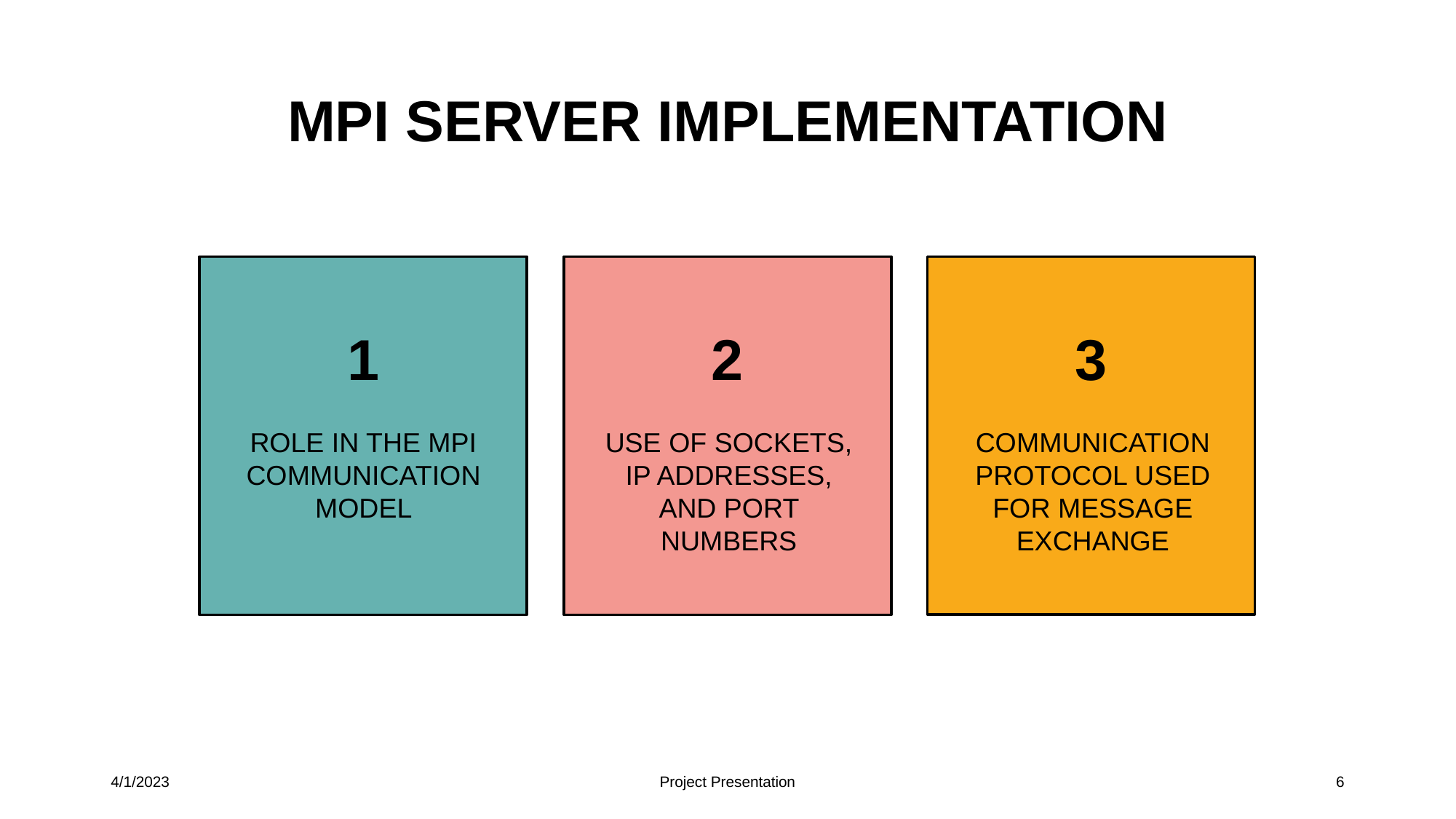

# MPI Server Implementation
1
2
3
ROLE IN THE MPI COMMUNICATION MODEL
USE OF SOCKETS, IP ADDRESSES, AND PORT NUMBERS
COMMUNICATION PROTOCOL USED FOR MESSAGE EXCHANGE
4/1/2023
Project Presentation
6